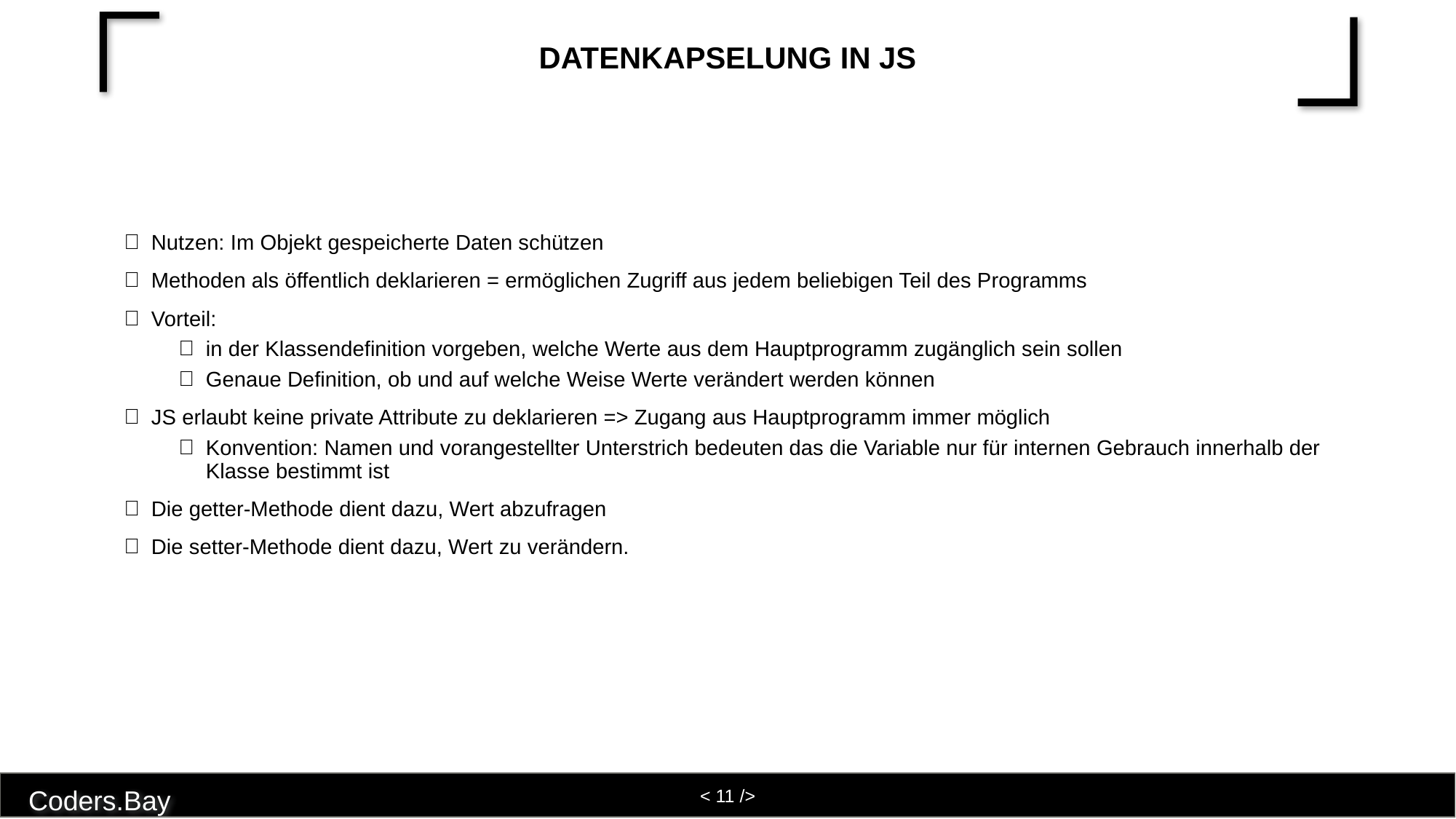

# Datenkapselung in JS
Nutzen: Im Objekt gespeicherte Daten schützen
Methoden als öffentlich deklarieren = ermöglichen Zugriff aus jedem beliebigen Teil des Programms
Vorteil:
in der Klassendefinition vorgeben, welche Werte aus dem Hauptprogramm zugänglich sein sollen
Genaue Definition, ob und auf welche Weise Werte verändert werden können
JS erlaubt keine private Attribute zu deklarieren => Zugang aus Hauptprogramm immer möglich
Konvention: Namen und vorangestellter Unterstrich bedeuten das die Variable nur für internen Gebrauch innerhalb der Klasse bestimmt ist
Die getter-Methode dient dazu, Wert abzufragen
Die setter-Methode dient dazu, Wert zu verändern.